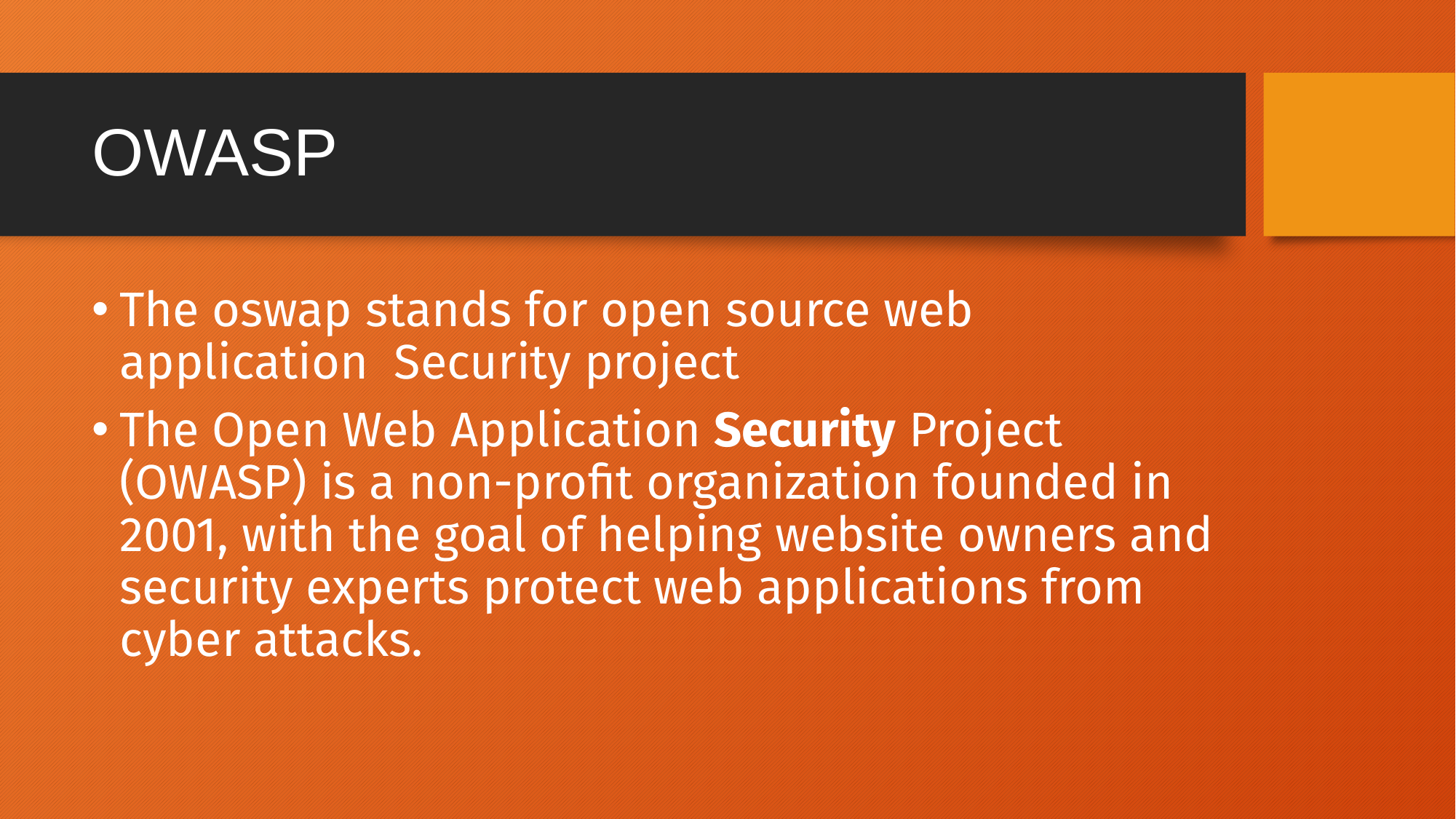

# OWASP
The oswap stands for open source web application  Security project
The Open Web Application Security Project (OWASP) is a non-profit organization founded in 2001, with the goal of helping website owners and security experts protect web applications from cyber attacks.